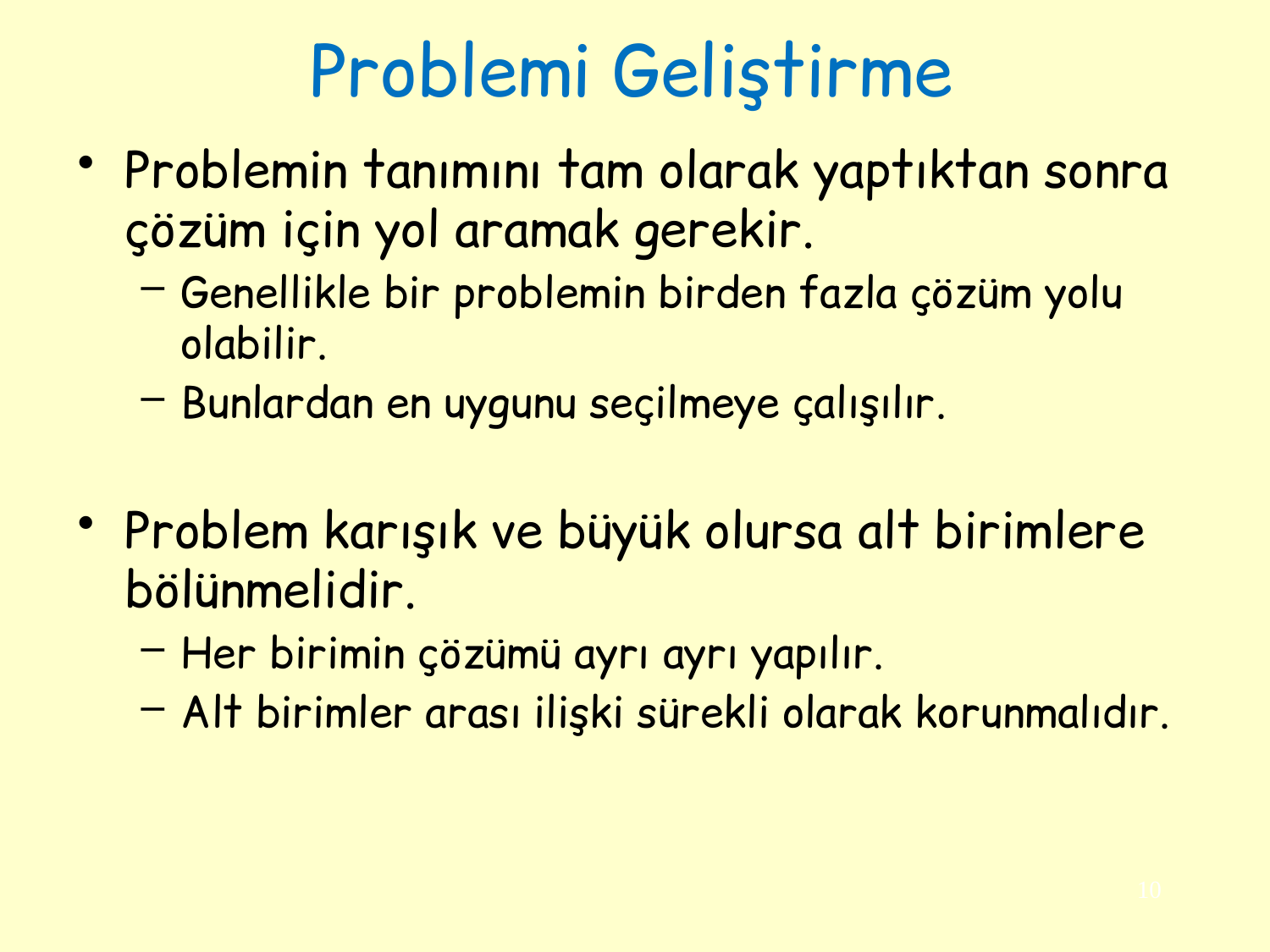

# Problemi Geliştirme
Problemin tanımını tam olarak yaptıktan sonra çözüm için yol aramak gerekir.
Genellikle bir problemin birden fazla çözüm yolu olabilir.
Bunlardan en uygunu seçilmeye çalışılır.

Problem karışık ve büyük olursa alt birimlere bölünmelidir.
Her birimin çözümü ayrı ayrı yapılır.
Alt birimler arası ilişki sürekli olarak korunmalıdır.
10